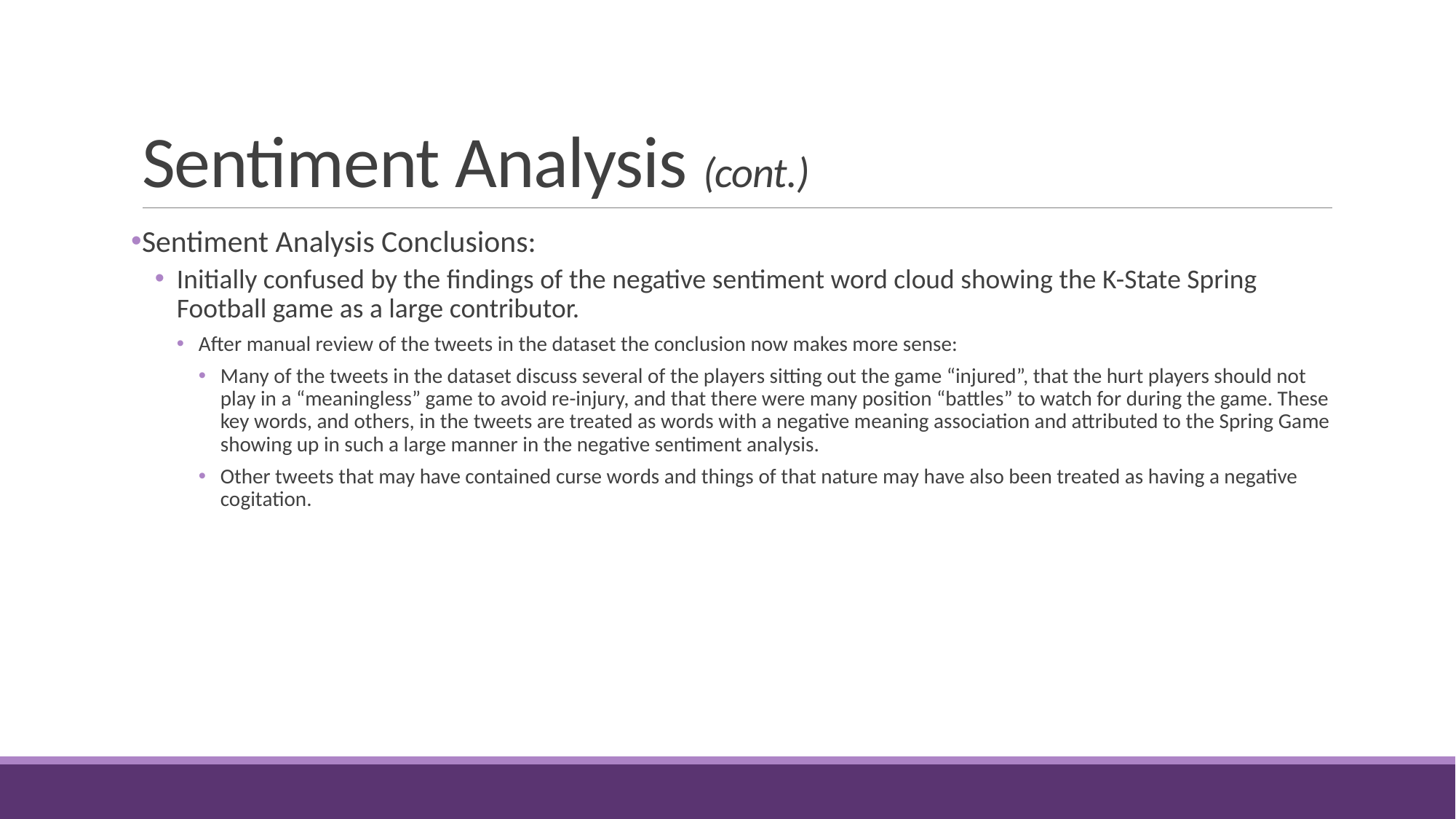

# Sentiment Analysis (cont.)
Sentiment Analysis Conclusions:
Initially confused by the findings of the negative sentiment word cloud showing the K-State Spring Football game as a large contributor.
After manual review of the tweets in the dataset the conclusion now makes more sense:
Many of the tweets in the dataset discuss several of the players sitting out the game “injured”, that the hurt players should not play in a “meaningless” game to avoid re-injury, and that there were many position “battles” to watch for during the game. These key words, and others, in the tweets are treated as words with a negative meaning association and attributed to the Spring Game showing up in such a large manner in the negative sentiment analysis.
Other tweets that may have contained curse words and things of that nature may have also been treated as having a negative cogitation.